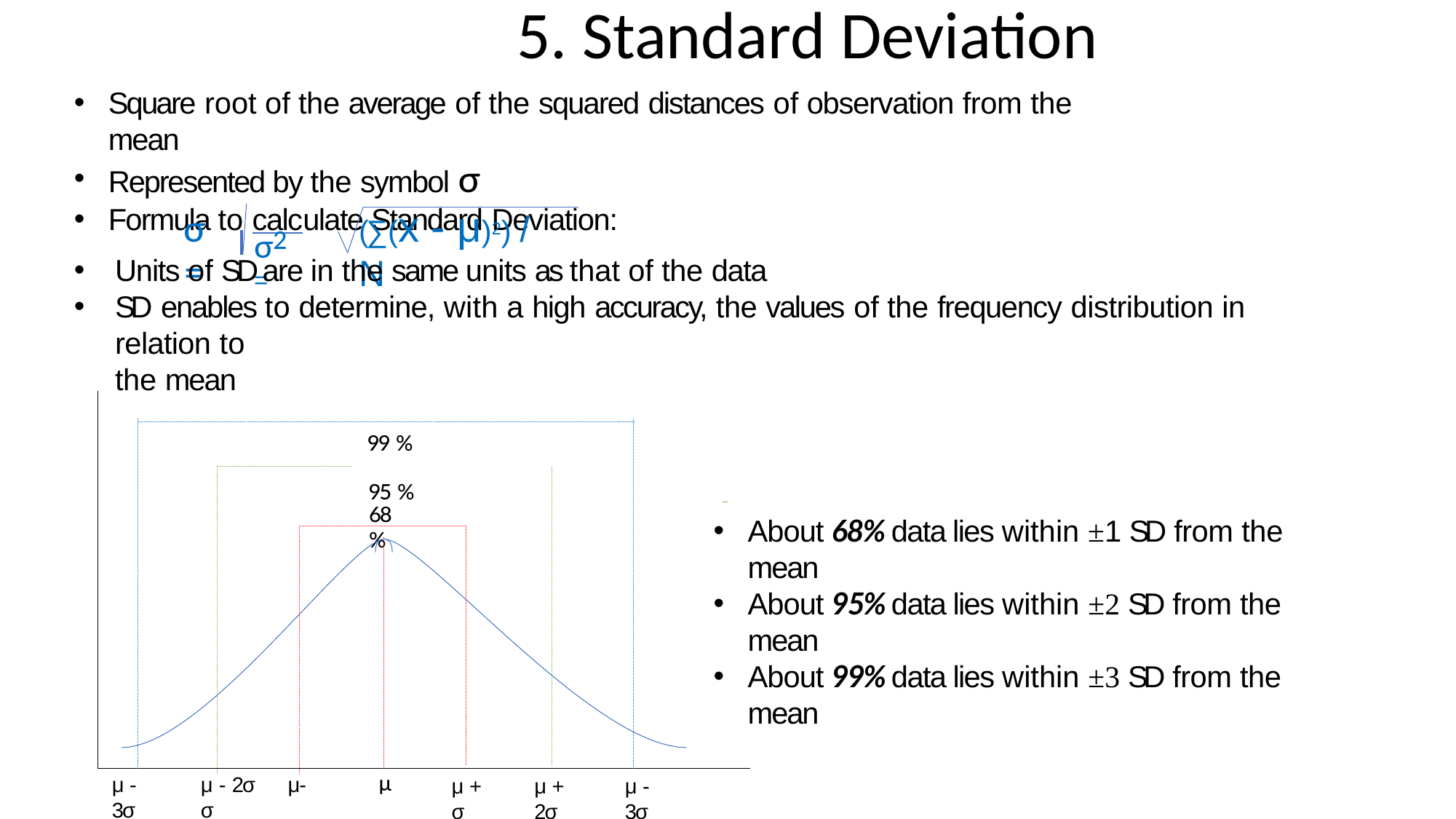

# 5. Standard Deviation
Square root of the average of the squared distances of observation from the mean
Represented by the symbol σ
Formula to calculate Standard Deviation:
σ2	=
(∑(x - μ)2) / N

σ =

Units of SD are in the same units as that of the data
SD enables to determine, with a high accuracy, the values of the frequency distribution in relation to
the mean

99 %

95 %

68 %
About 68% data lies within ±1 SD  from the mean
About 95% data lies within ±2 SD  from the mean
About 99% data lies within ±3 SD  from the mean
μ
μ - 3σ
μ - 2σ	μ- σ
μ + σ
μ + 2σ
μ - 3σ